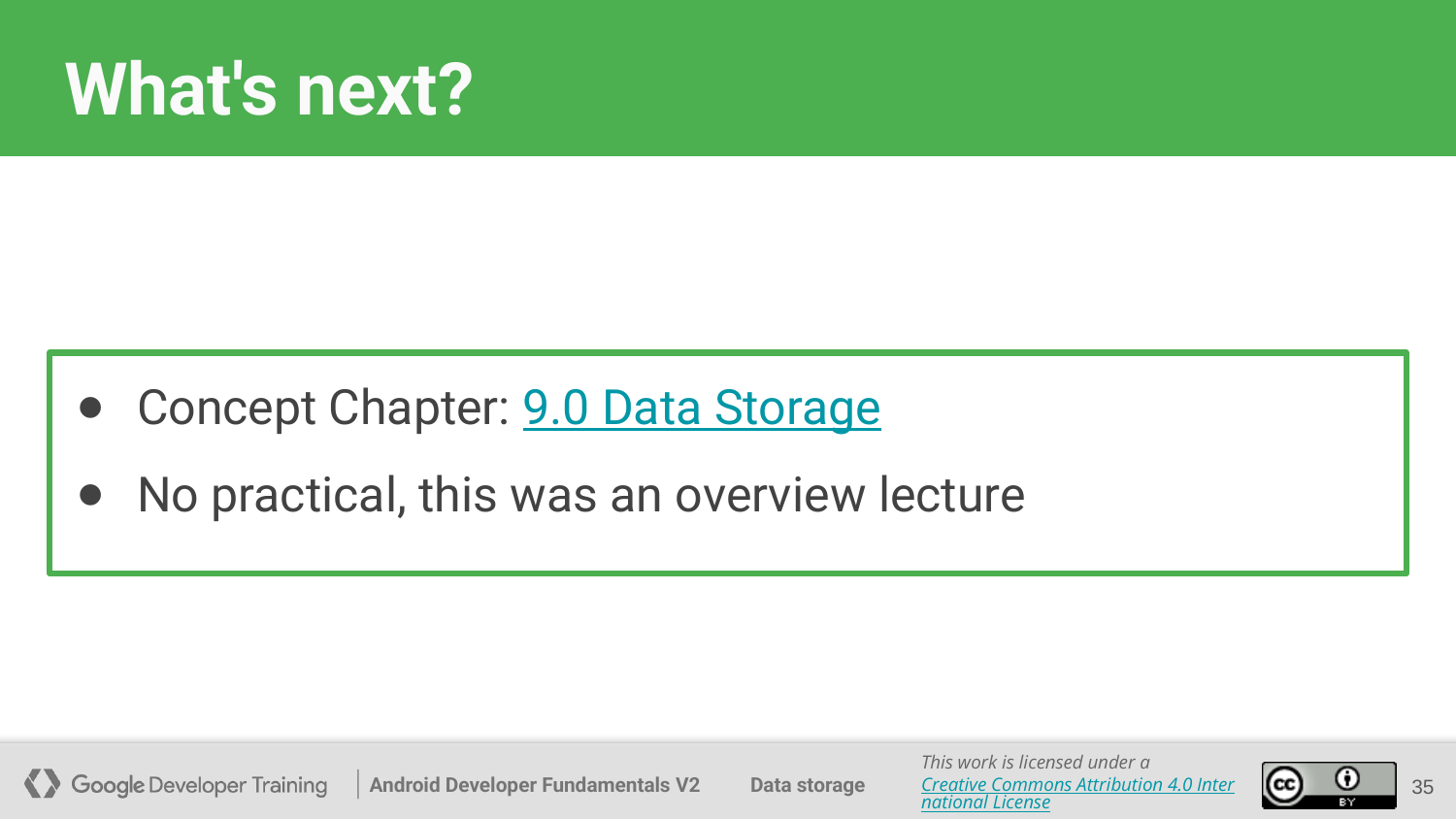

# What's next?

Concept Chapter: 9.0 Data Storage
No practical, this was an overview lecture
35